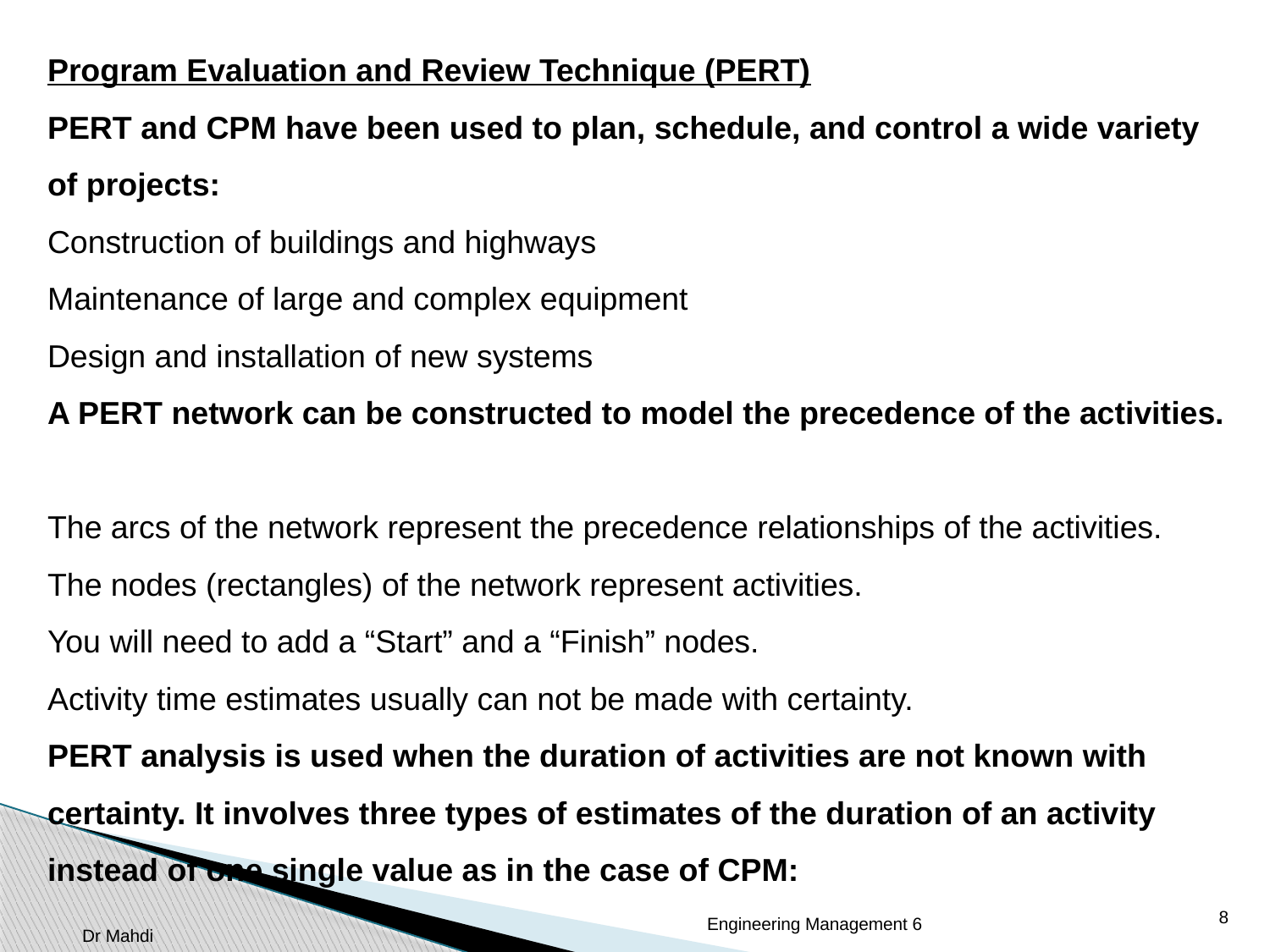

Program Evaluation and Review Technique (PERT)
PERT and CPM have been used to plan, schedule, and control a wide variety of projects:
Construction of buildings and highways
Maintenance of large and complex equipment
Design and installation of new systems
A PERT network can be constructed to model the precedence of the activities.
The arcs of the network represent the precedence relationships of the activities.
The nodes (rectangles) of the network represent activities.
You will need to add a “Start” and a “Finish” nodes.
Activity time estimates usually can not be made with certainty.
PERT analysis is used when the duration of activities are not known with certainty. It involves three types of estimates of the duration of an activity instead of one single value as in the case of CPM:
8
Engineering Management 6
Dr Mahdi